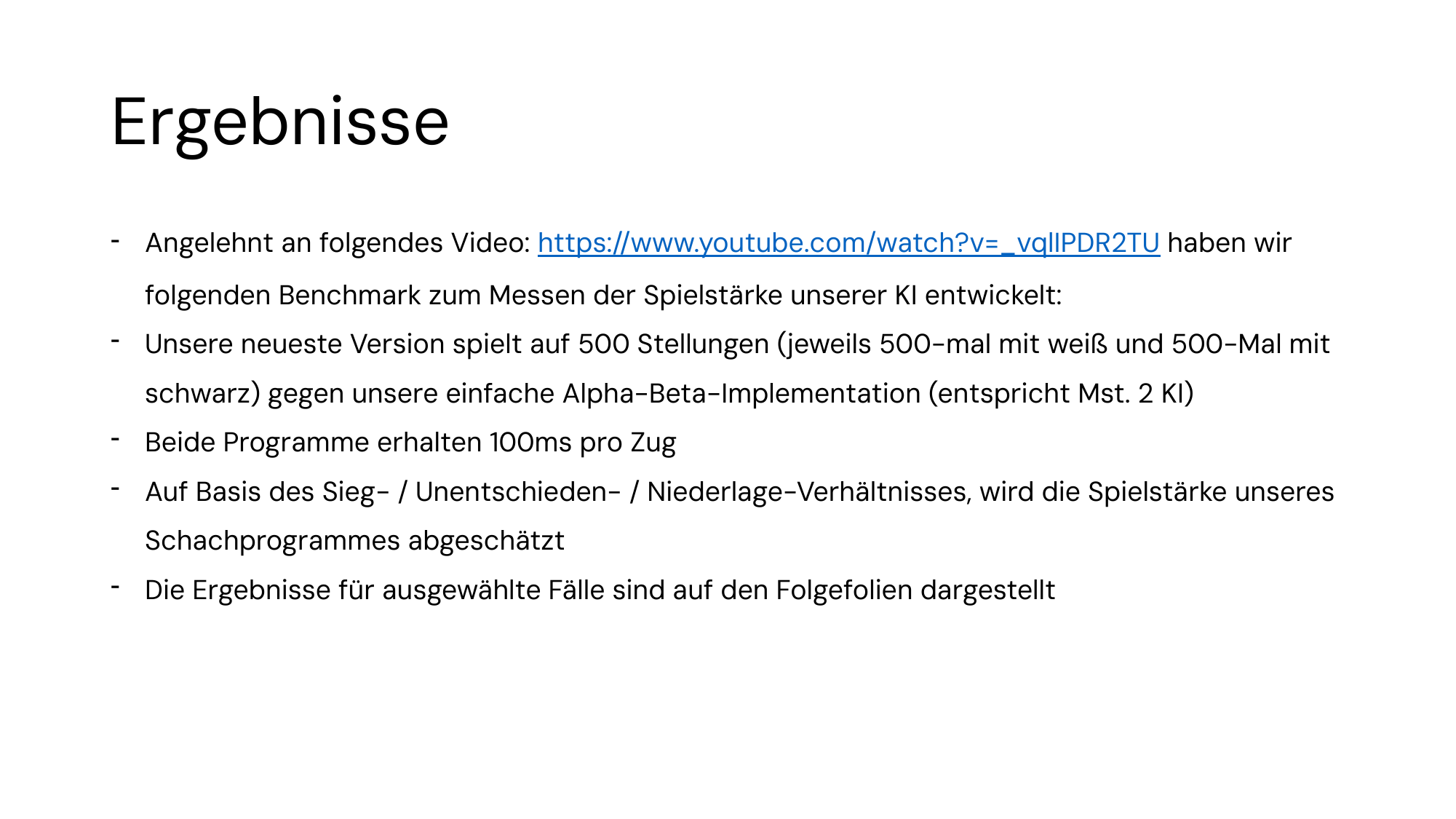

# Ergebnisse
Angelehnt an folgendes Video: https://www.youtube.com/watch?v=_vqlIPDR2TU haben wir folgenden Benchmark zum Messen der Spielstärke unserer KI entwickelt:
Unsere neueste Version spielt auf 500 Stellungen (jeweils 500-mal mit weiß und 500-Mal mit schwarz) gegen unsere einfache Alpha-Beta-Implementation (entspricht Mst. 2 KI)
Beide Programme erhalten 100ms pro Zug
Auf Basis des Sieg- / Unentschieden- / Niederlage-Verhältnisses, wird die Spielstärke unseres Schachprogrammes abgeschätzt
Die Ergebnisse für ausgewählte Fälle sind auf den Folgefolien dargestellt